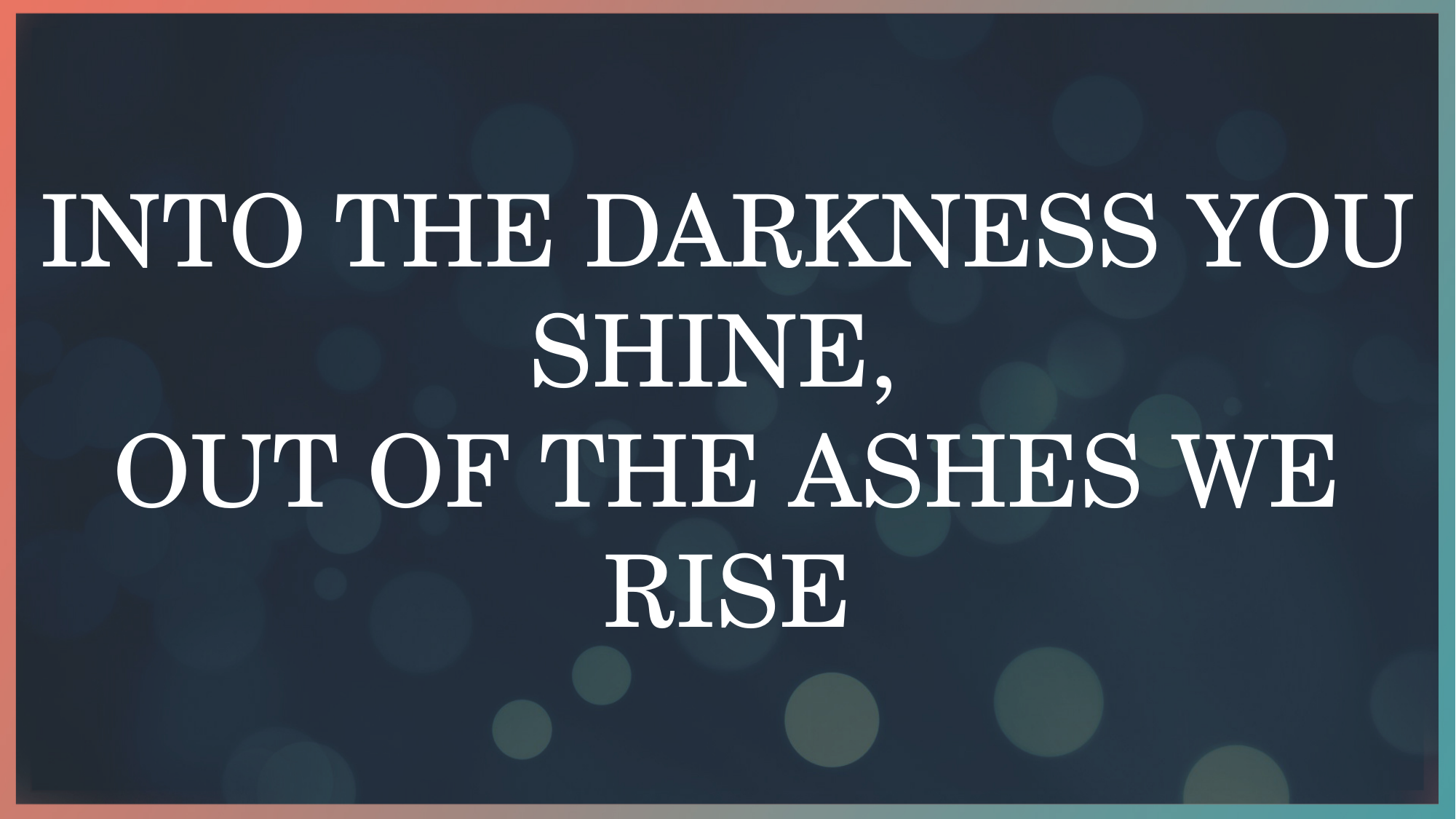

INTO THE DARKNESS YOU SHINE,
OUT OF THE ASHES WE RISE